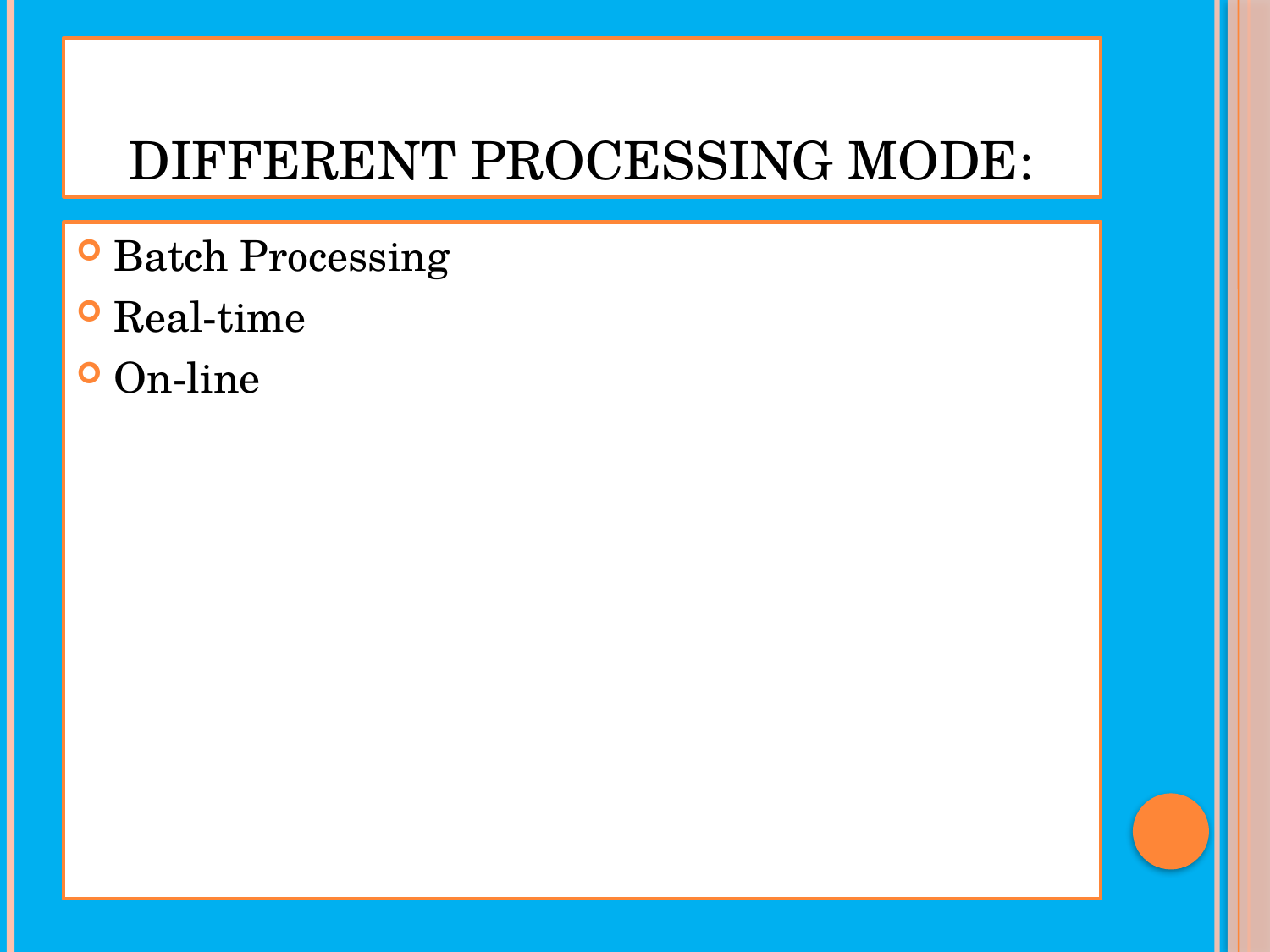

# Different processing mode:
Batch Processing
Real-time
On-line